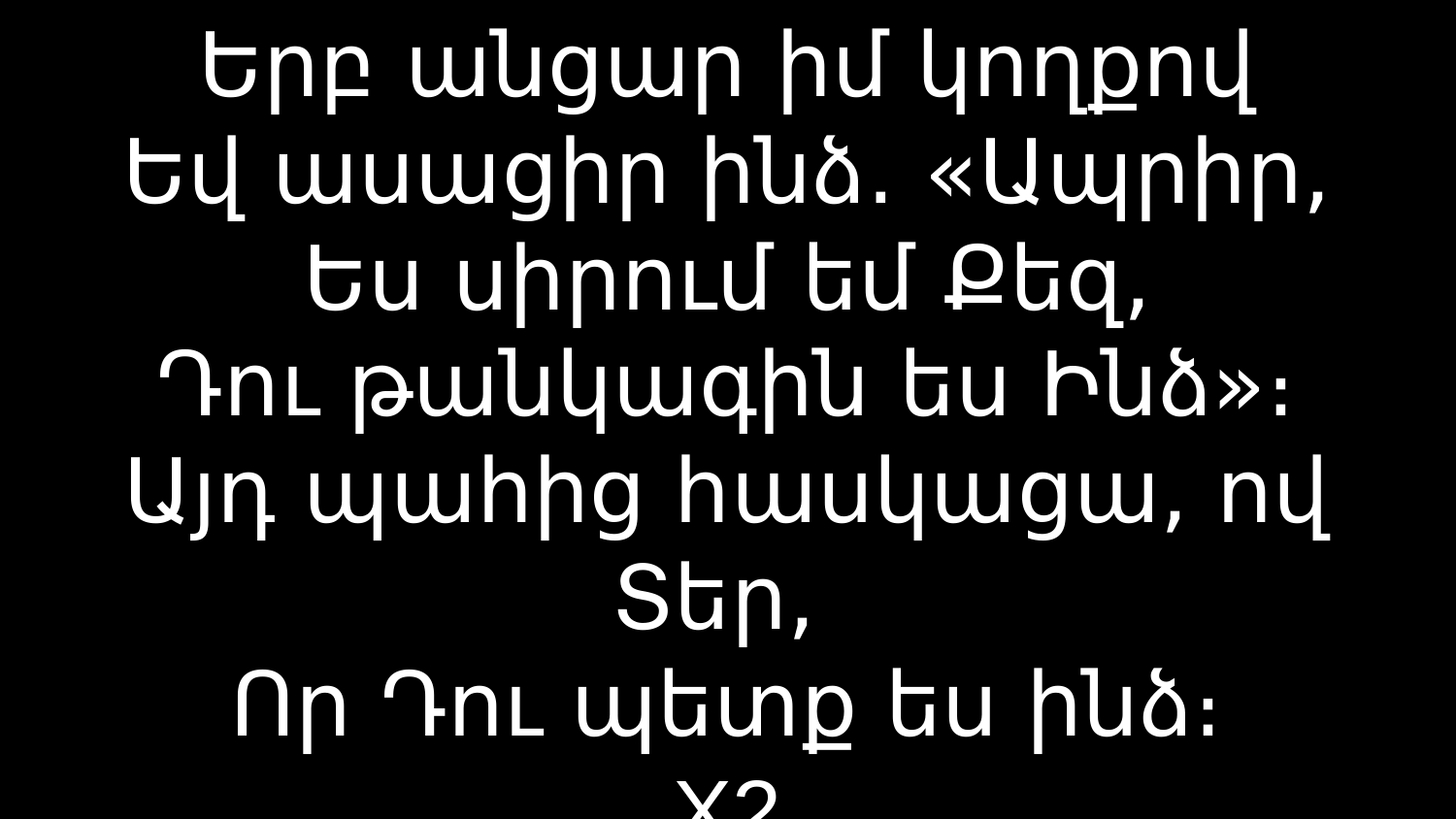

# Երբ անցար իմ կողքով Եվ ասացիր ինձ․ «Ապրիր, Ես սիրում եմ Քեզ, Դու թանկագին ես Ինձ»։ Այդ պահից հասկացա, ով Տեր, Որ Դու պետք ես ինձ։ X2